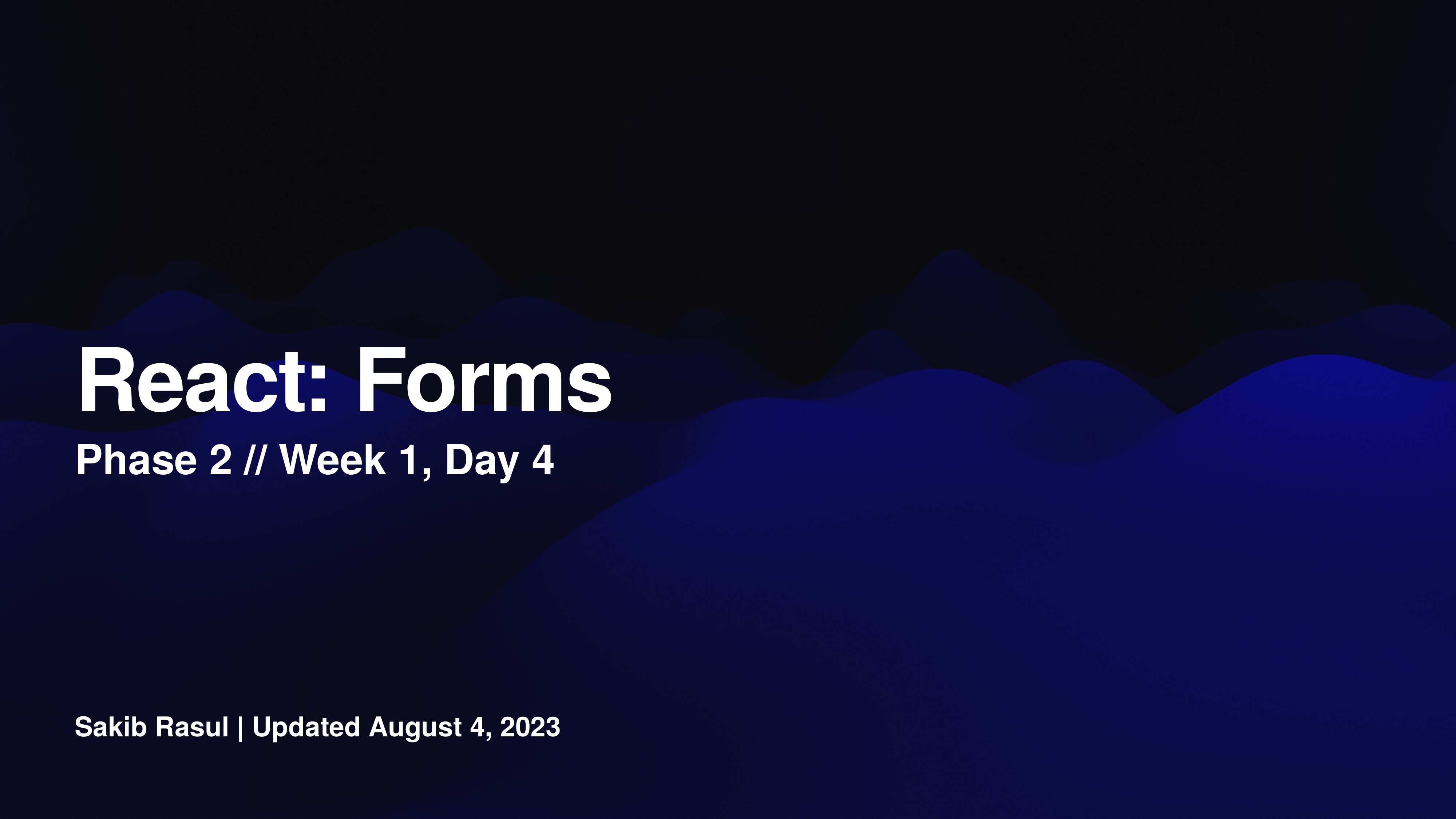

# React: Forms
Phase 2 // Week 1, Day 4
Sakib Rasul | Updated August 4, 2023